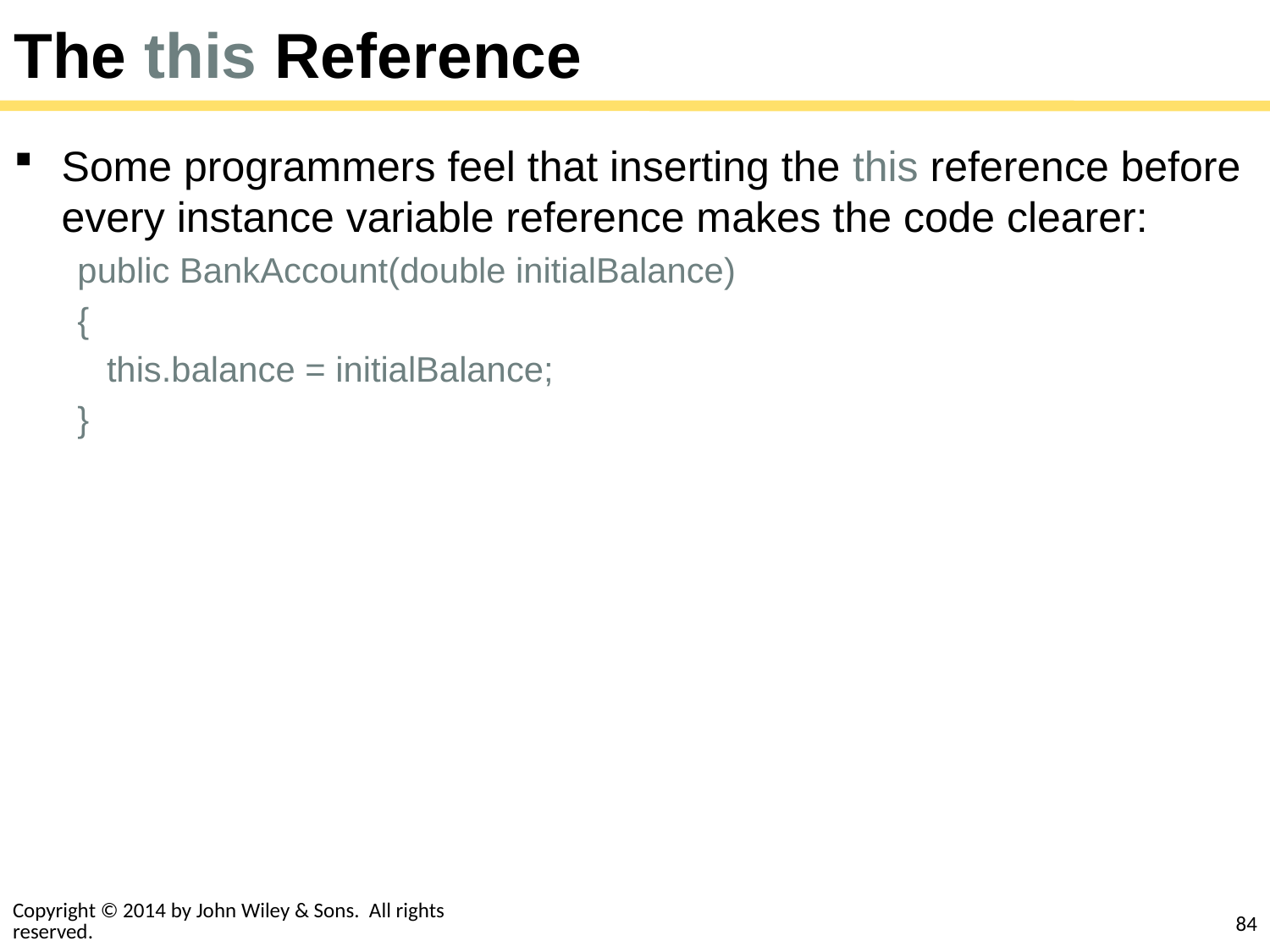

# The this Reference
Some programmers feel that inserting the this reference before every instance variable reference makes the code clearer:
public BankAccount(double initialBalance)
{
   this.balance = initialBalance;
}